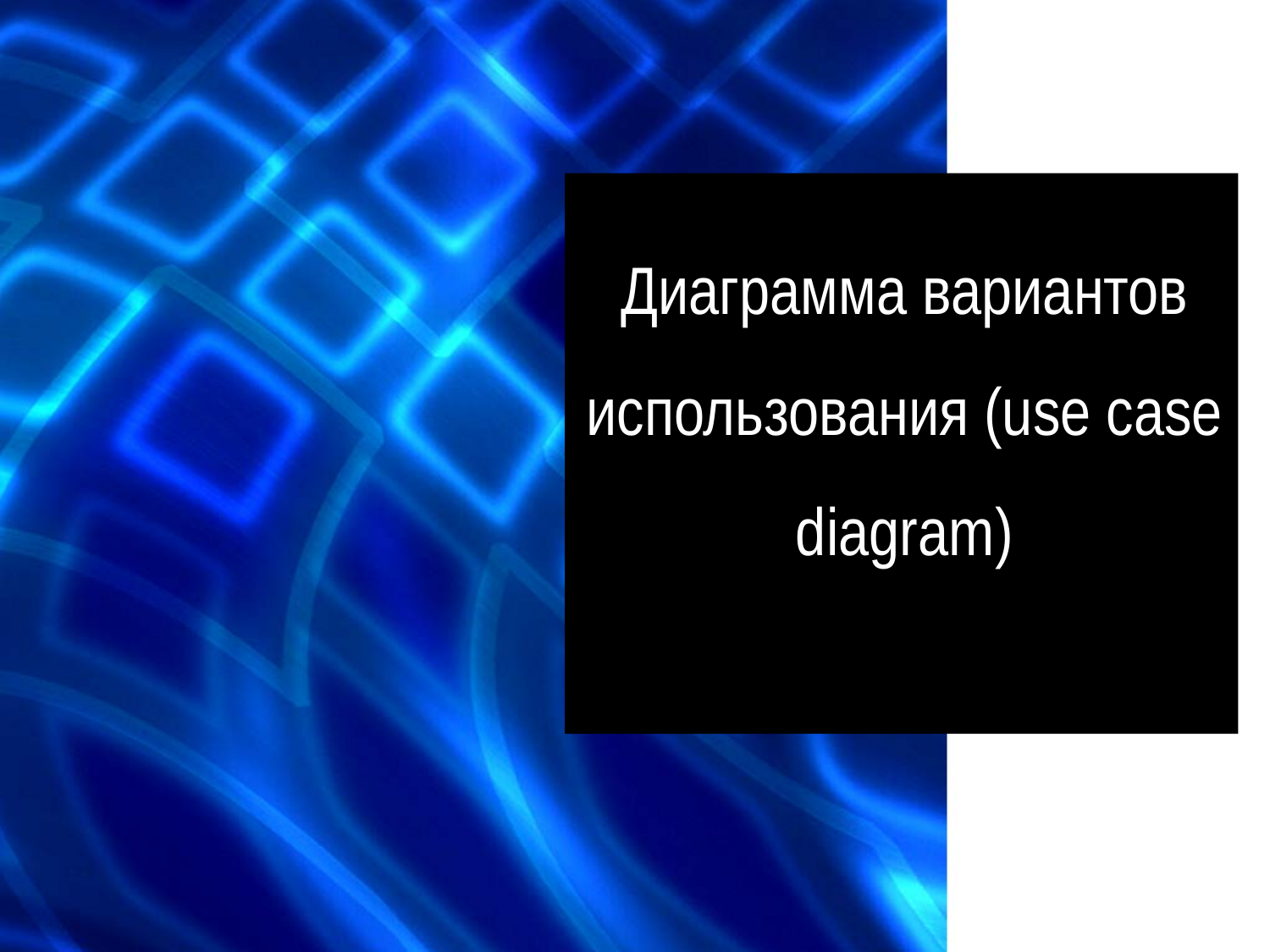

# Диаграмма вариантов использования (use case diagram)